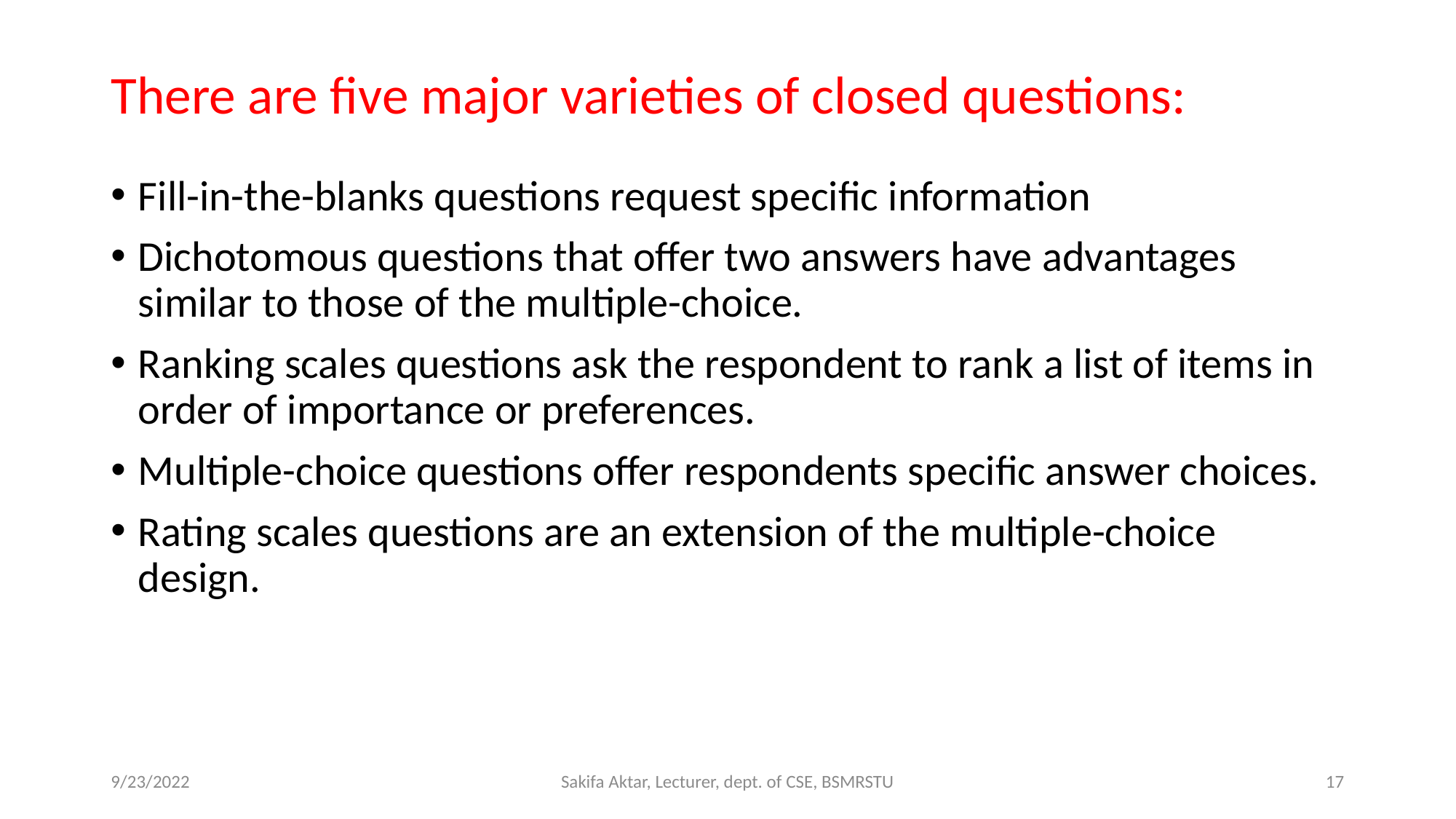

# There are five major varieties of closed questions:
Fill-in-the-blanks questions request specific information
Dichotomous questions that offer two answers have advantages similar to those of the multiple-choice.
Ranking scales questions ask the respondent to rank a list of items in order of importance or preferences.
Multiple-choice questions offer respondents specific answer choices.
Rating scales questions are an extension of the multiple-choice design.

9/23/2022
Sakifa Aktar, Lecturer, dept. of CSE, BSMRSTU
17